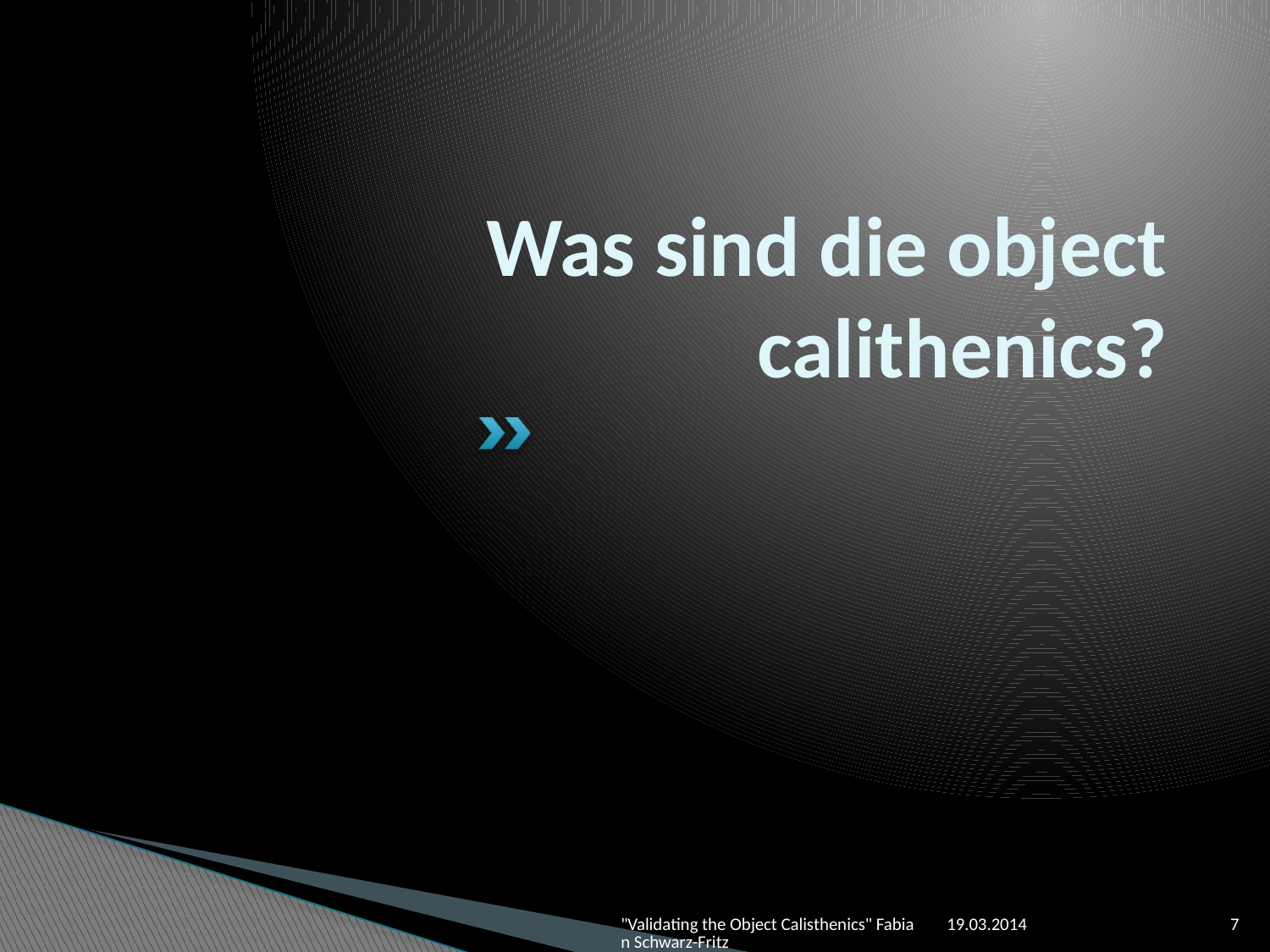

# Was sind die object calithenics?

"Validating the Object Calisthenics" Fabian Schwarz-Fritz
19.03.2014
7